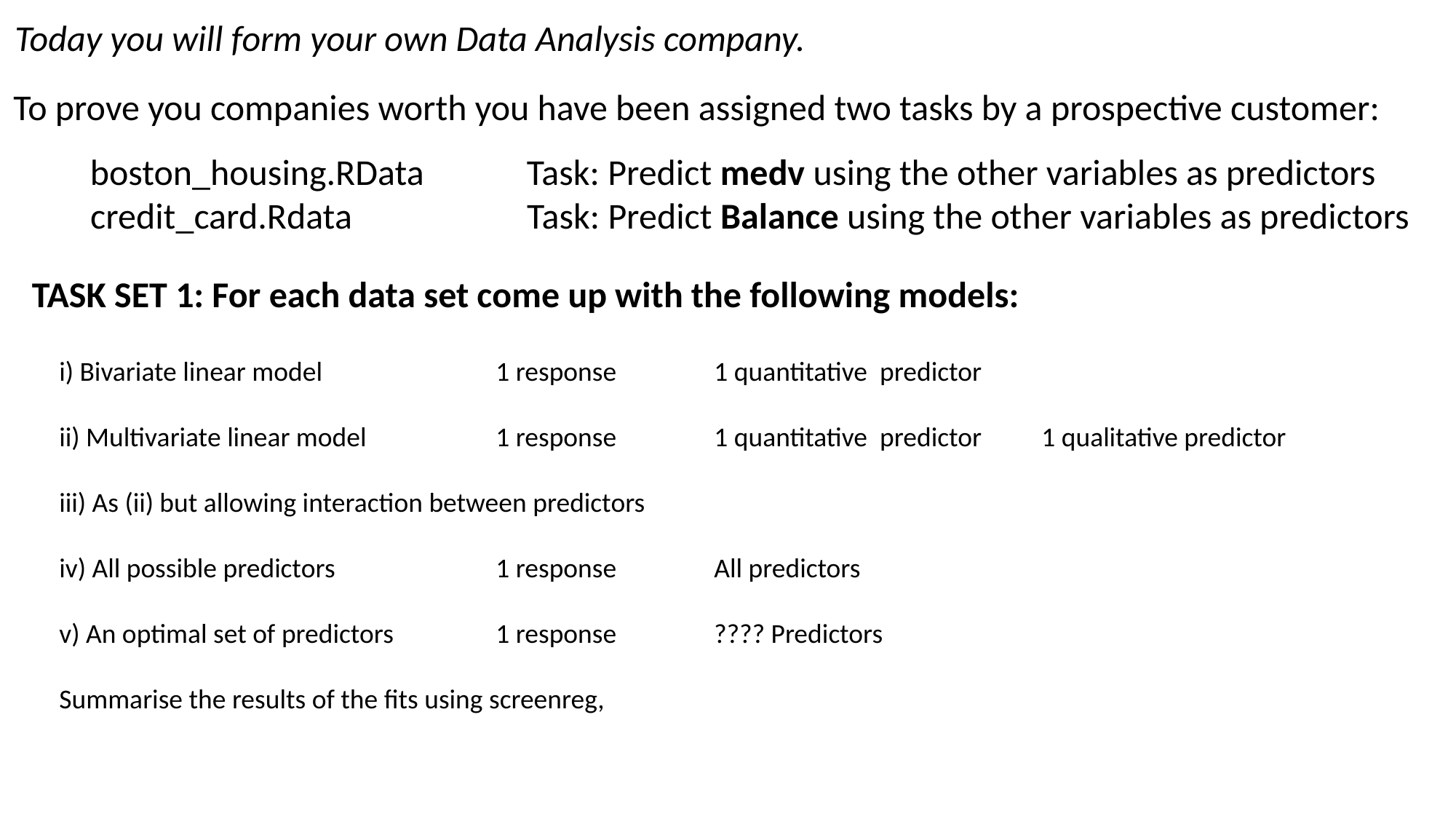

Today you will form your own Data Analysis company.
To prove you companies worth you have been assigned two tasks by a prospective customer:
boston_housing.RData 	Task: Predict medv using the other variables as predictors
credit_card.Rdata		Task: Predict Balance using the other variables as predictors

TASK SET 1: For each data set come up with the following models:

i) Bivariate linear model		1 response 	1 quantitative  predictor

ii) Multivariate linear model		1 response	1 quantitative  predictor	1 qualitative predictor

iii) As (ii) but allowing interaction between predictors

iv) All possible predictors		1 response	All predictors

v) An optimal set of predictors	1 response 	???? Predictors

Summarise the results of the fits using screenreg,